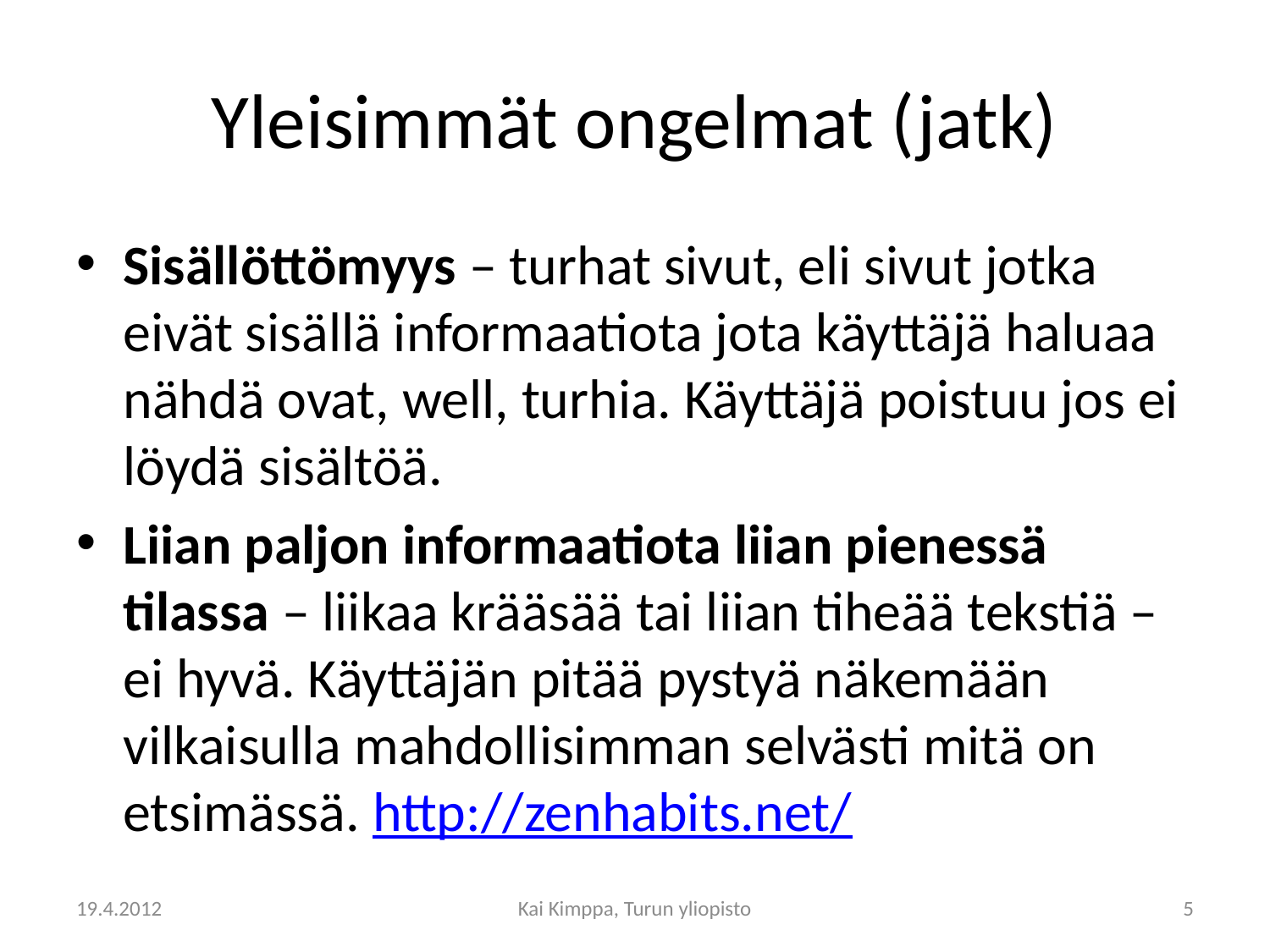

# Yleisimmät ongelmat (jatk)
Sisällöttömyys – turhat sivut, eli sivut jotka eivät sisällä informaatiota jota käyttäjä haluaa nähdä ovat, well, turhia. Käyttäjä poistuu jos ei löydä sisältöä.
Liian paljon informaatiota liian pienessä tilassa – liikaa krääsää tai liian tiheää tekstiä – ei hyvä. Käyttäjän pitää pystyä näkemään vilkaisulla mahdollisimman selvästi mitä on etsimässä. http://zenhabits.net/
19.4.2012
Kai Kimppa, Turun yliopisto
5